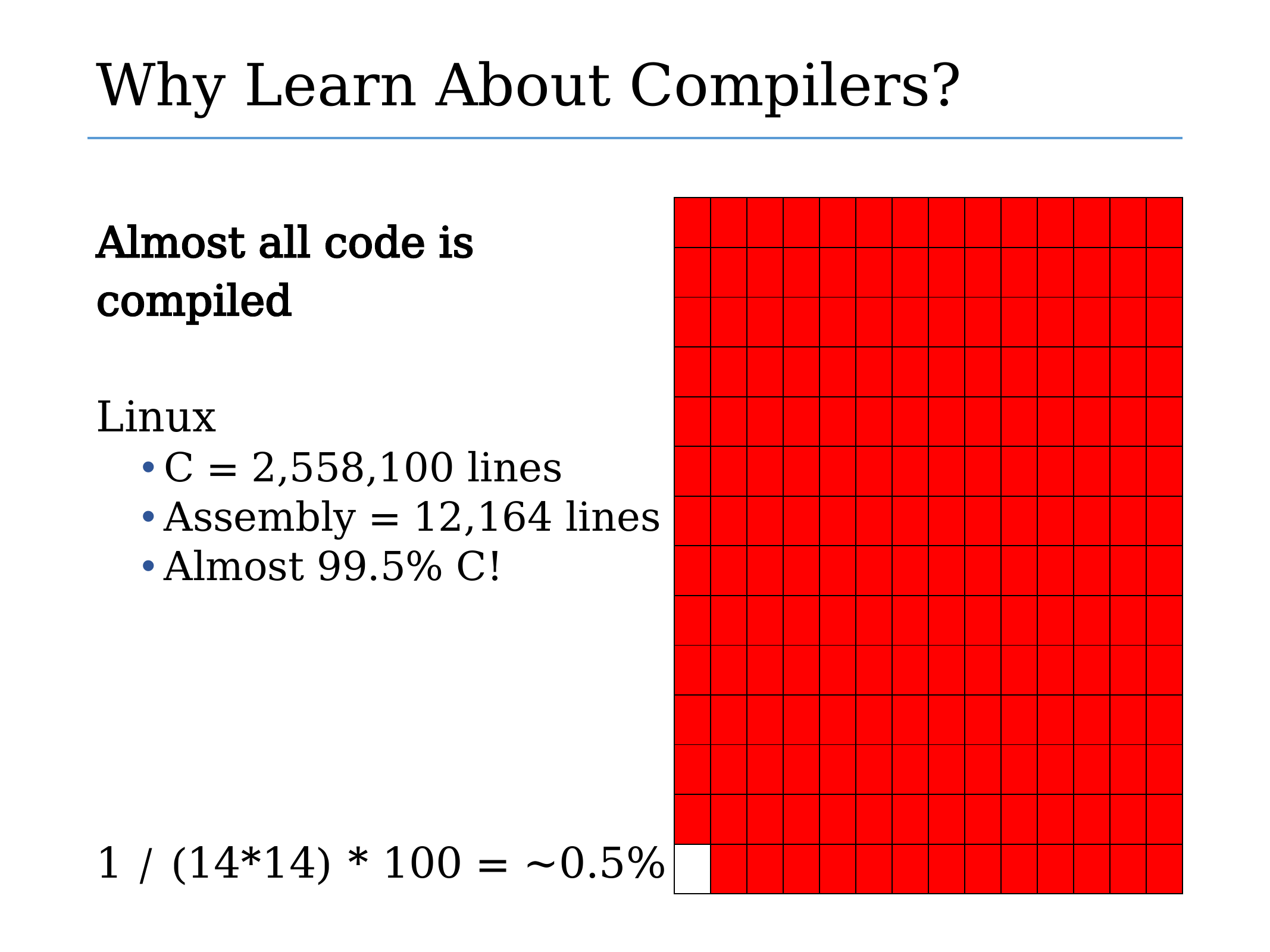

# Why Learn About Compilers?
|  |  |  |  |  |  |  |  |  |  |  |  |  |  |
| --- | --- | --- | --- | --- | --- | --- | --- | --- | --- | --- | --- | --- | --- |
|  |  |  |  |  |  |  |  |  |  |  |  |  |  |
|  |  |  |  |  |  |  |  |  |  |  |  |  |  |
|  |  |  |  |  |  |  |  |  |  |  |  |  |  |
|  |  |  |  |  |  |  |  |  |  |  |  |  |  |
|  |  |  |  |  |  |  |  |  |  |  |  |  |  |
|  |  |  |  |  |  |  |  |  |  |  |  |  |  |
|  |  |  |  |  |  |  |  |  |  |  |  |  |  |
|  |  |  |  |  |  |  |  |  |  |  |  |  |  |
|  |  |  |  |  |  |  |  |  |  |  |  |  |  |
|  |  |  |  |  |  |  |  |  |  |  |  |  |  |
|  |  |  |  |  |  |  |  |  |  |  |  |  |  |
|  |  |  |  |  |  |  |  |  |  |  |  |  |  |
|  |  |  |  |  |  |  |  |  |  |  |  |  |  |
Almost all code is
compiled

Linux
C = 2,558,100 lines
Assembly = 12,164 lines
Almost 99.5% C!

1 / (14*14) * 100 = ~0.5%